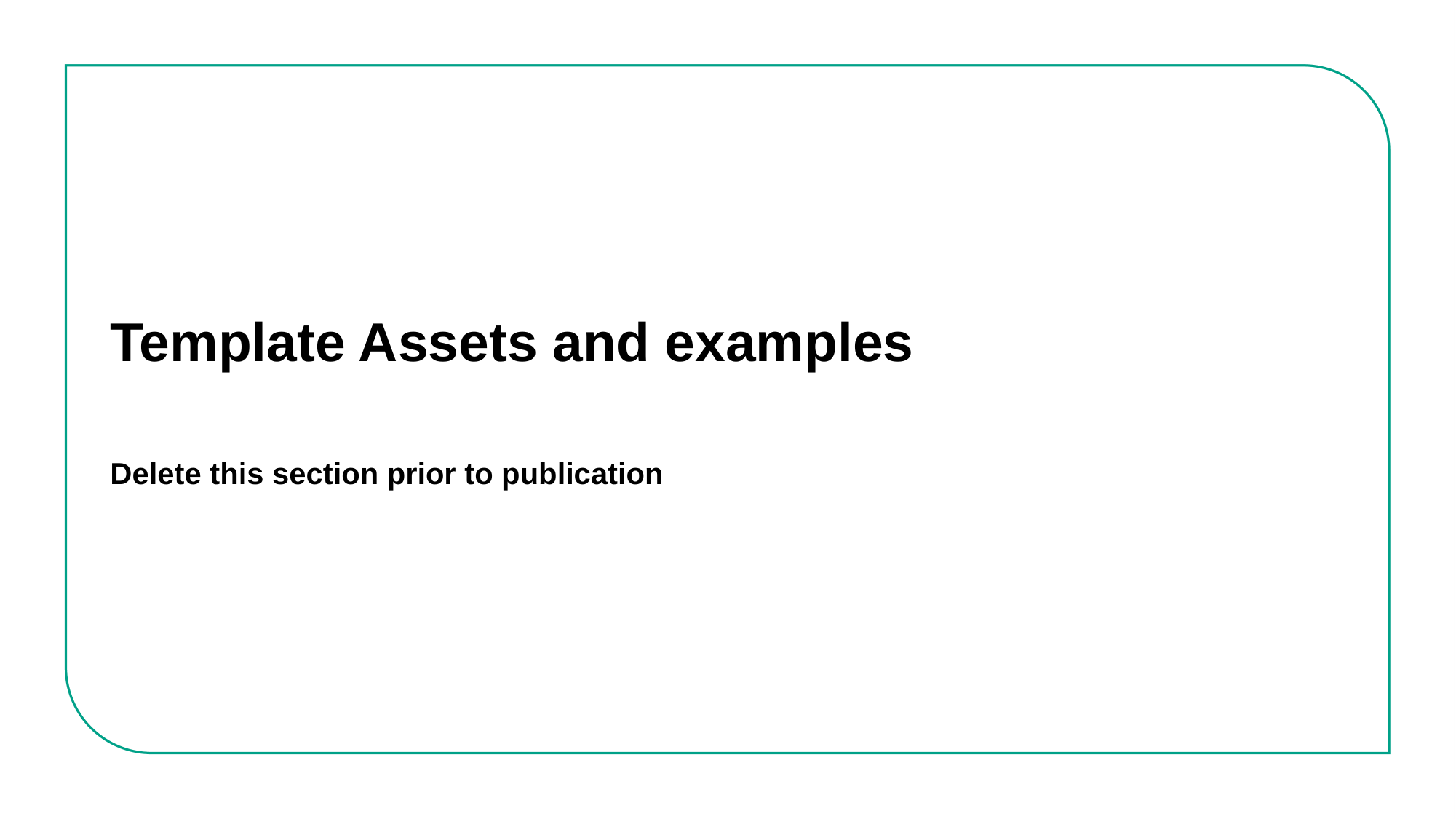

# Template Assets and examples
Delete this section prior to publication